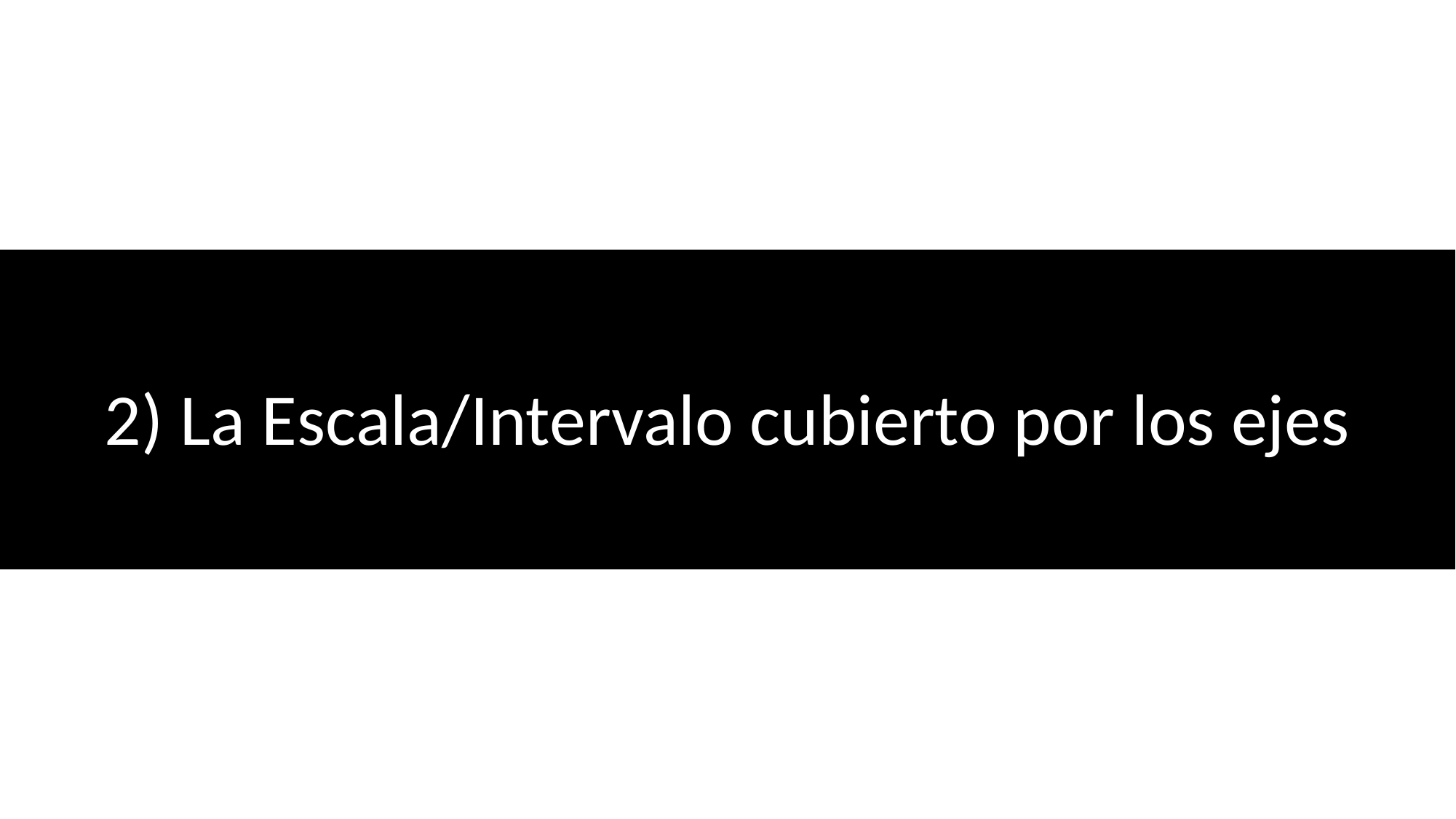

# 2) La Escala/Intervalo cubierto por los ejes